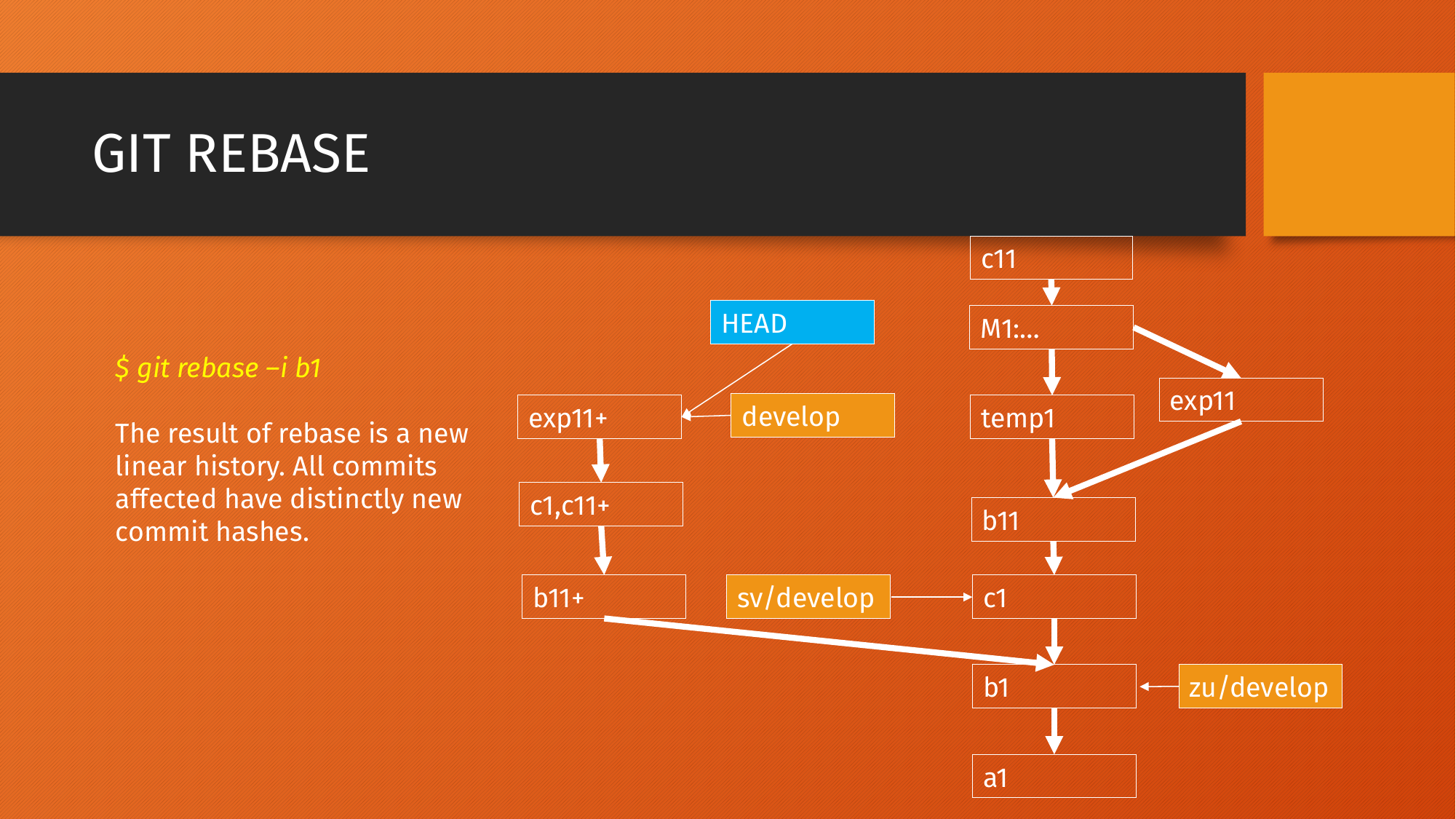

# GIT REBASE
c11
HEAD
M1:…
$ git rebase –i b1

The result of rebase is a new linear history. All commits affected have distinctly new commit hashes.
exp11
develop
exp11+
temp1
c1,c11+
b11
b11+
sv/develop
c1
b1
zu/develop
a1